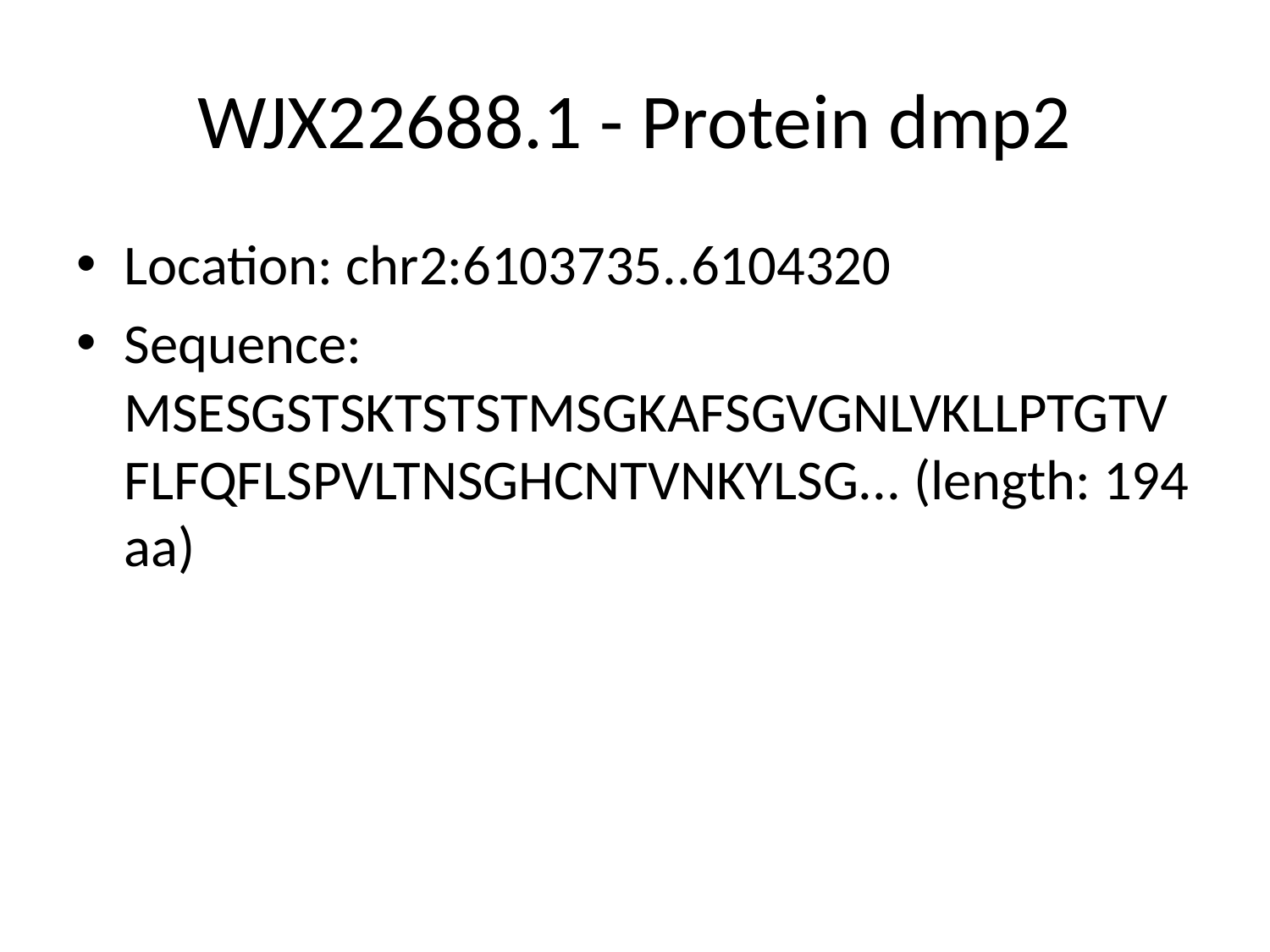

# WJX22688.1 - Protein dmp2
Location: chr2:6103735..6104320
Sequence: MSESGSTSKTSTSTMSGKAFSGVGNLVKLLPTGTVFLFQFLSPVLTNSGHCNTVNKYLSG... (length: 194 aa)